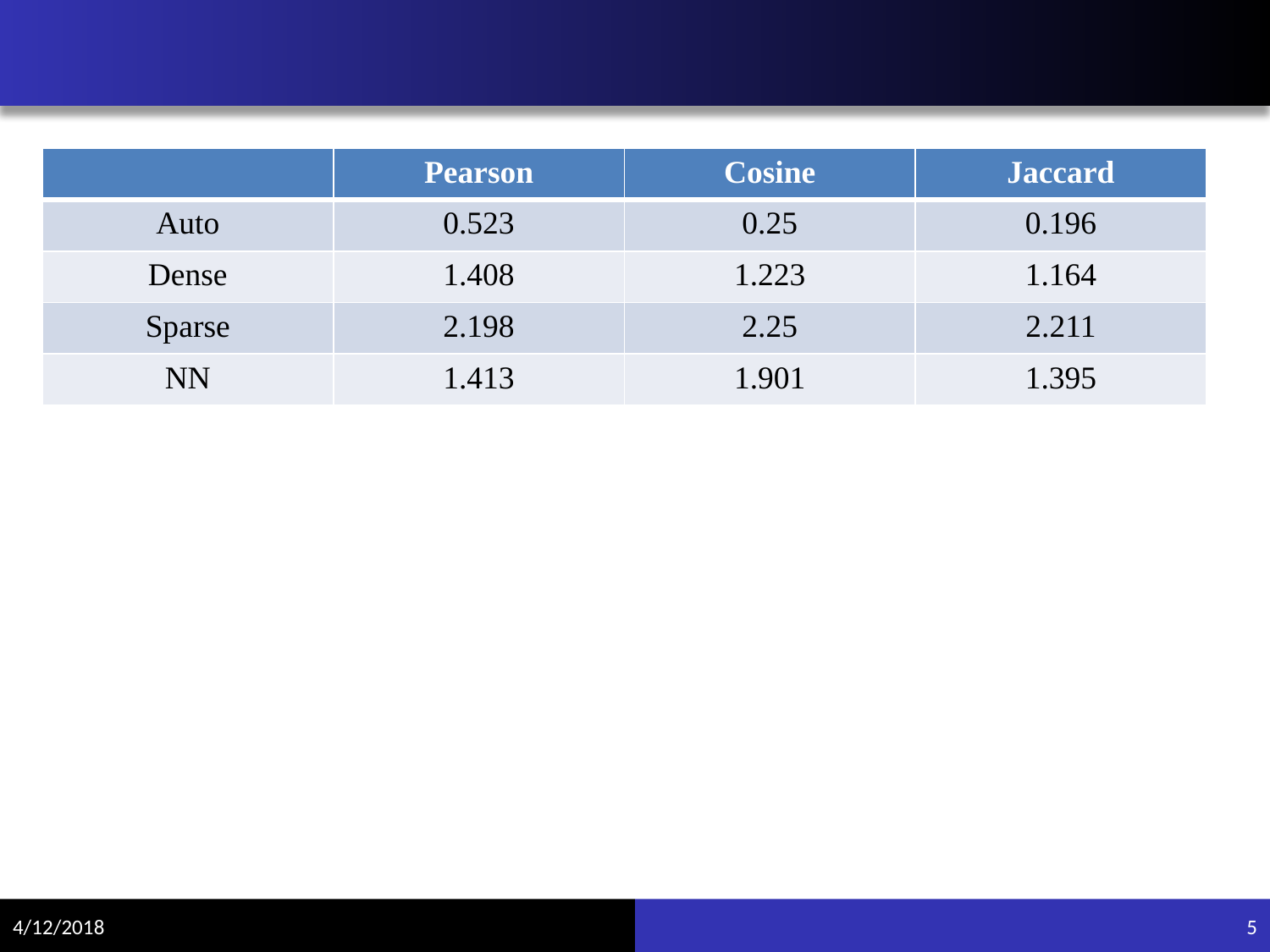

#
|  | Pearson | Cosine | Jaccard |
| --- | --- | --- | --- |
| Auto | 0.523 | 0.25 | 0.196 |
| Dense | 1.408 | 1.223 | 1.164 |
| Sparse | 2.198 | 2.25 | 2.211 |
| NN | 1.413 | 1.901 | 1.395 |
4/12/2018
5